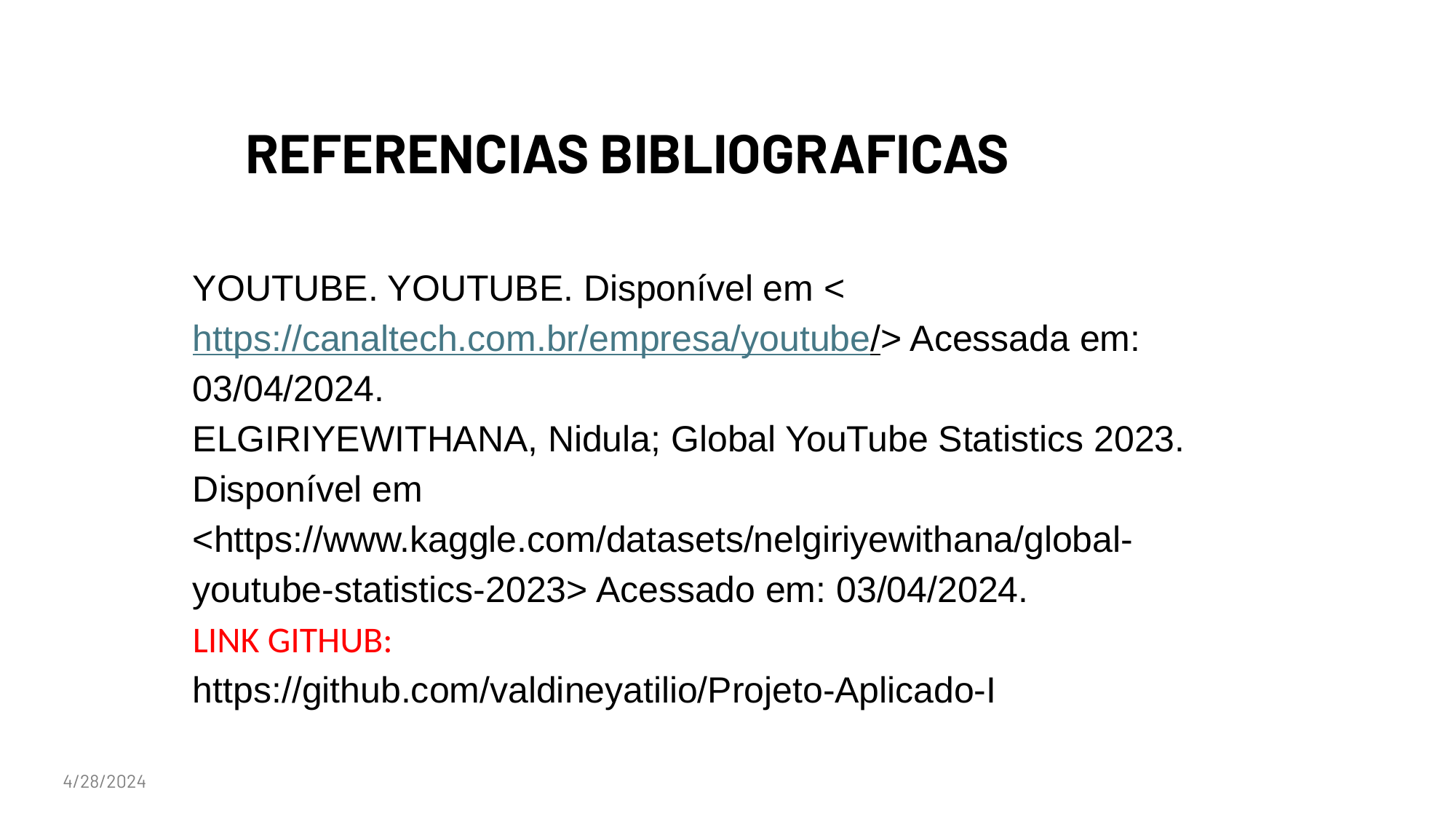

REFERENCIAS BIBLIOGRAFICAS
# YOUTUBE. YOUTUBE. Disponível em <https://canaltech.com.br/empresa/youtube/> Acessada em: 03/04/2024. ELGIRIYEWITHANA, Nidula; Global YouTube Statistics 2023. Disponível em <https://www.kaggle.com/datasets/nelgiriyewithana/global-youtube-statistics-2023> Acessado em: 03/04/2024. LINK GITHUB: https://github.com/valdineyatilio/Projeto-Aplicado-I
4/28/2024